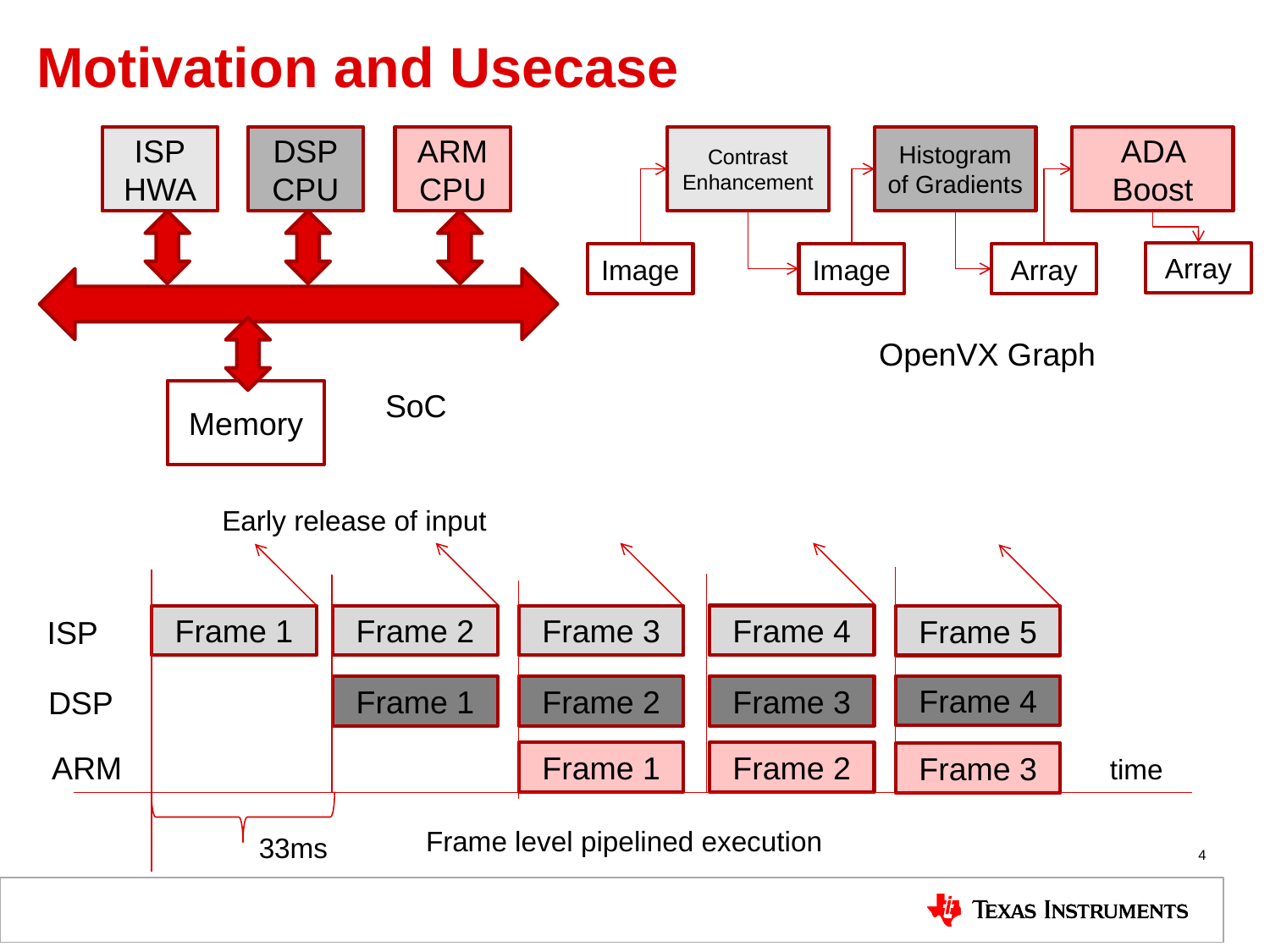

# Motivation and Usecase
ARM
CPU
ISP
HWA
DSP
CPU

SoC
Memory
Histogram of Gradients
Contrast Enhancement
ADA Boost
Array
Image
Image
Array
OpenVX Graph
Early release of input
Frame 4
Frame 1
Frame 2
Frame 3
ISP
Frame 5
Frame 4
DSP
Frame 1
Frame 2
Frame 3

ARM
Frame 1
Frame 2
Frame 3
time
Frame level pipelined execution
33ms
4